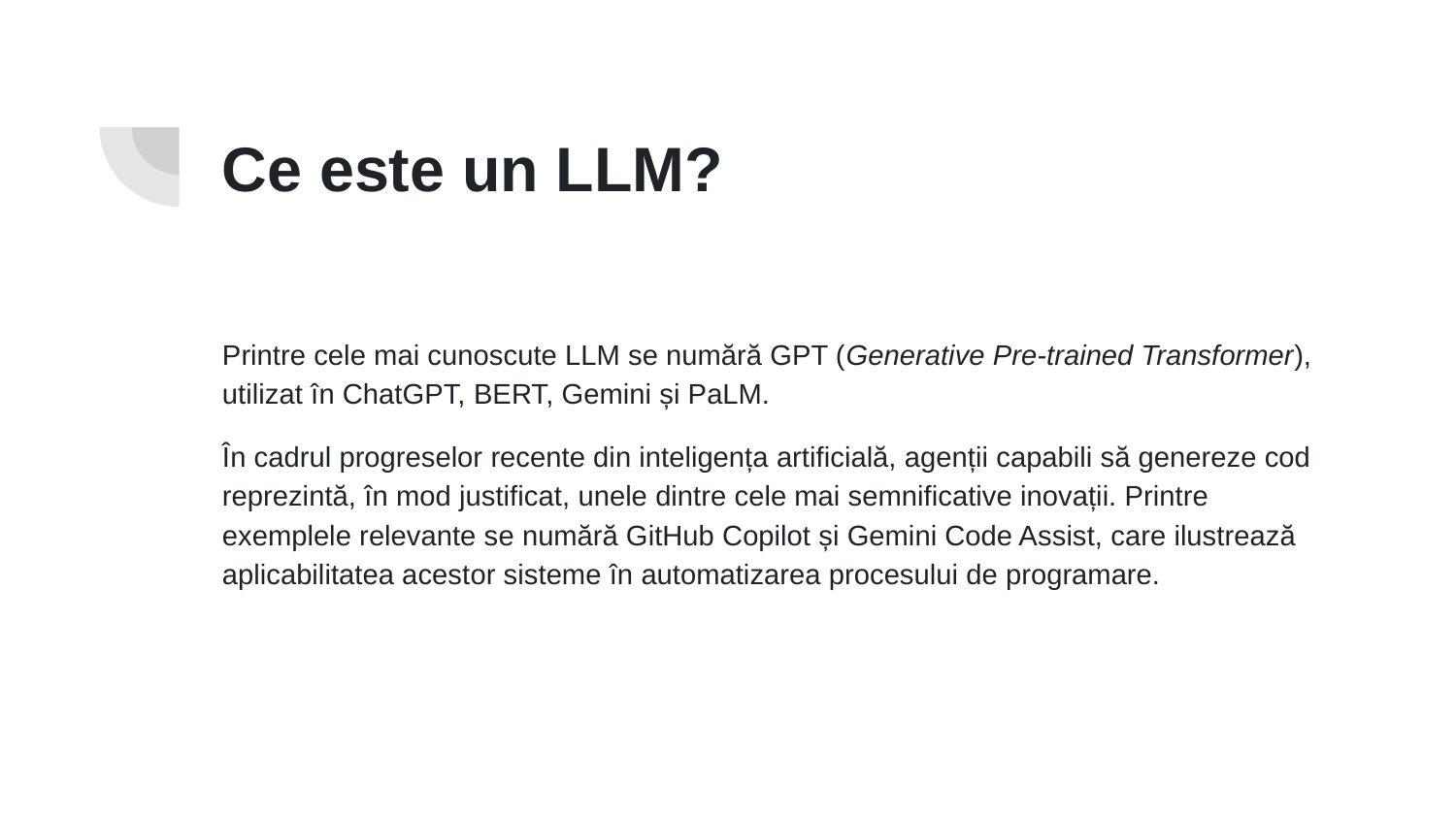

# Ce este un LLM?

Printre cele mai cunoscute LLM se numără GPT (Generative Pre-trained Transformer), utilizat în ChatGPT, BERT, Gemini și PaLM.
În cadrul progreselor recente din inteligența artificială, agenții capabili să genereze cod reprezintă, în mod justificat, unele dintre cele mai semnificative inovații. Printre exemplele relevante se numără GitHub Copilot și Gemini Code Assist, care ilustrează aplicabilitatea acestor sisteme în automatizarea procesului de programare.